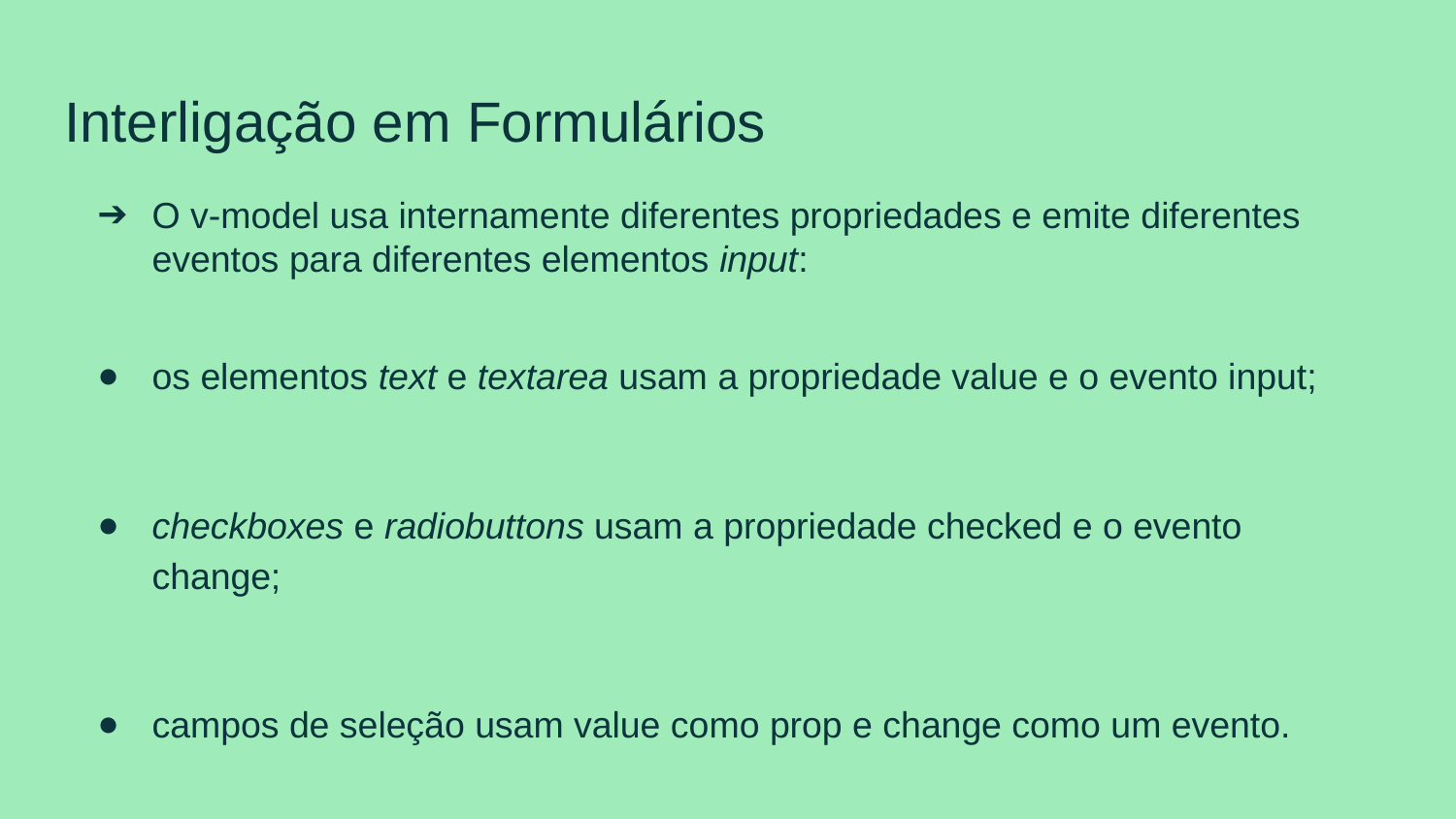

# Interligação em Formulários
O v-model usa internamente diferentes propriedades e emite diferentes eventos para diferentes elementos input:

os elementos text e textarea usam a propriedade value e o evento input;

checkboxes e radiobuttons usam a propriedade checked e o evento change;

campos de seleção usam value como prop e change como um evento.